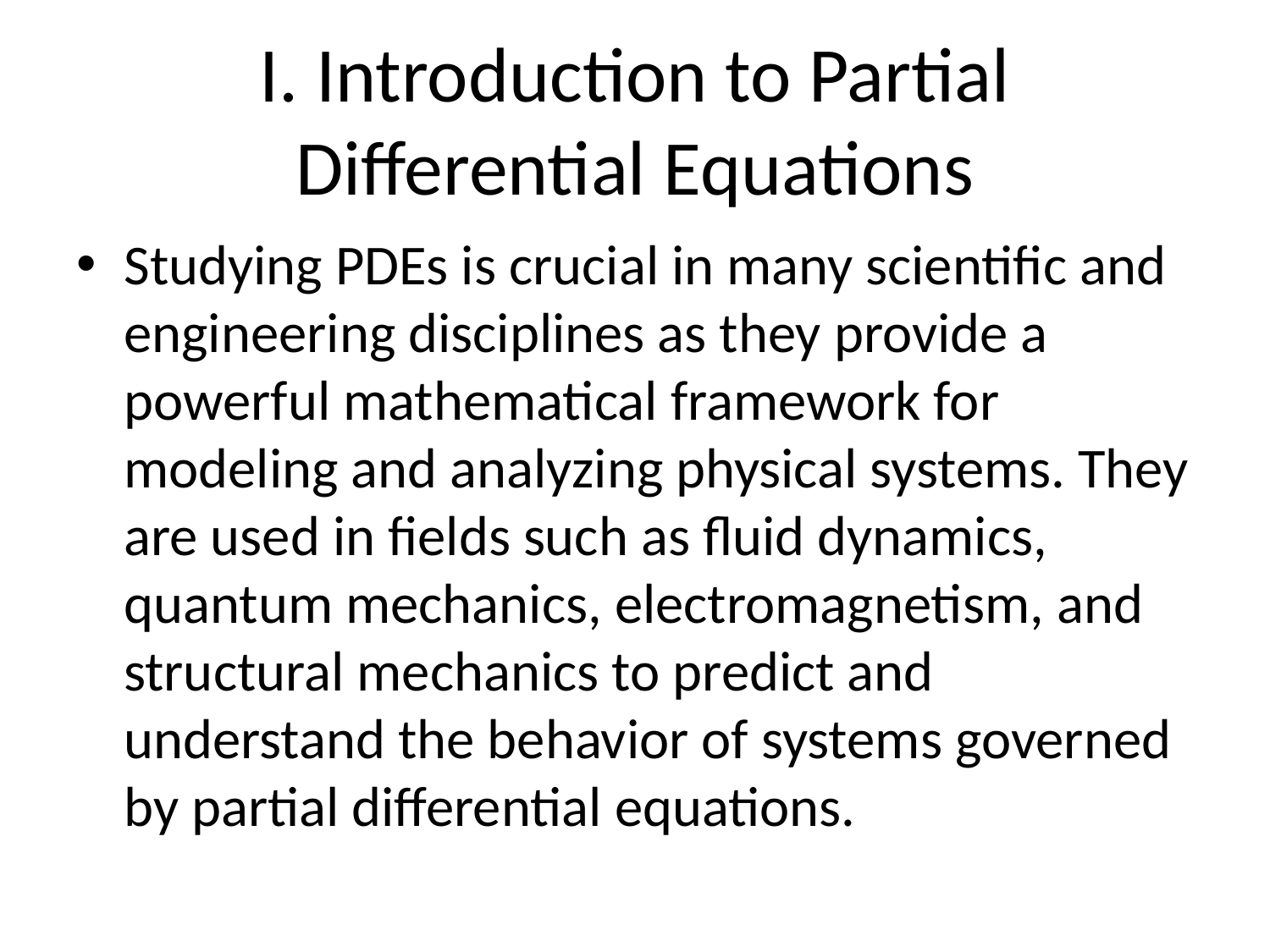

# I. Introduction to Partial Differential Equations
Studying PDEs is crucial in many scientific and engineering disciplines as they provide a powerful mathematical framework for modeling and analyzing physical systems. They are used in fields such as fluid dynamics, quantum mechanics, electromagnetism, and structural mechanics to predict and understand the behavior of systems governed by partial differential equations.